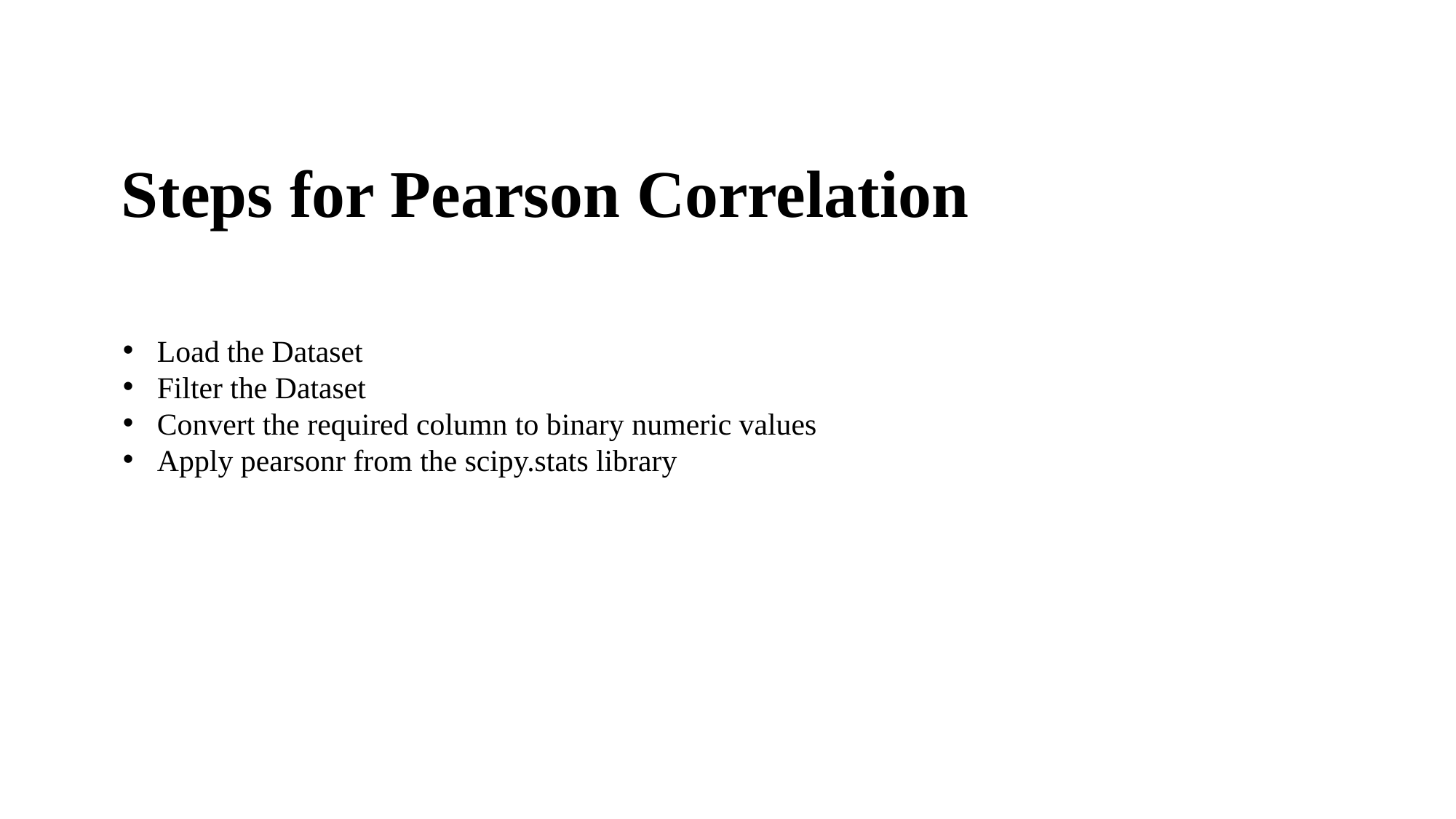

Steps for Pearson Correlation
Load the Dataset
Filter the Dataset
Convert the required column to binary numeric values
Apply pearsonr from the scipy.stats library